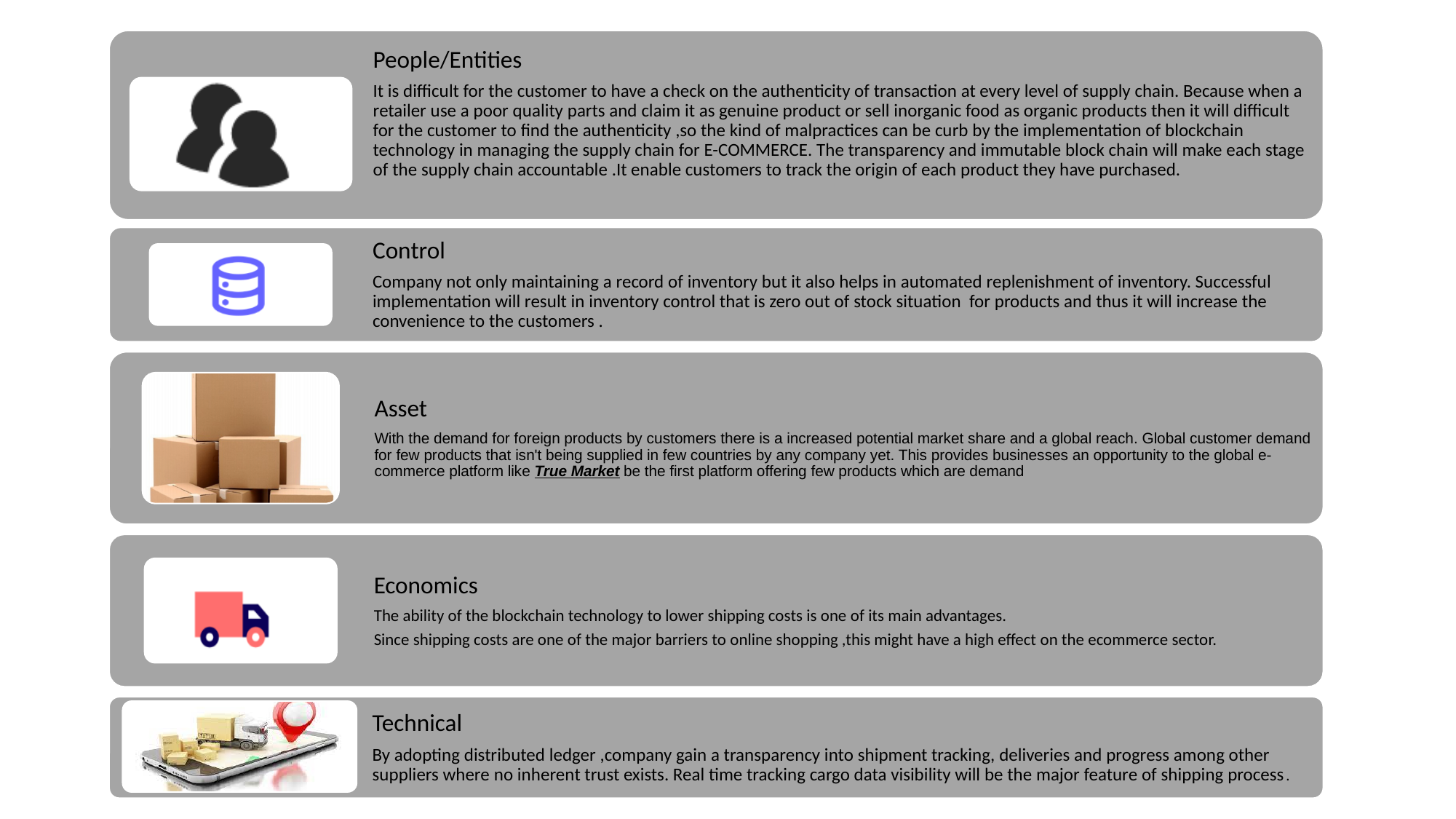

People/Entities
It is difficult for the customer to have a check on the authenticity of transaction at every level of supply chain. Because when a retailer use a poor quality parts and claim it as genuine product or sell inorganic food as organic products then it will difficult for the customer to find the authenticity ,so the kind of malpractices can be curb by the implementation of blockchain technology in managing the supply chain for E-COMMERCE. The transparency and immutable block chain will make each stage of the supply chain accountable .It enable customers to track the origin of each product they have purchased.

Control
Company not only maintaining a record of inventory but it also helps in automated replenishment of inventory. Successful implementation will result in inventory control that is zero out of stock situation  for products and thus it will increase the convenience to the customers .
Asset
With the demand for foreign products by customers there is a increased potential market share and a global reach. Global customer demand for few products that isn't being supplied in few countries by any company yet. This provides businesses an opportunity to the global e-commerce platform like True Market be the first platform offering few products which are demand
Economics
The ability of the blockchain technology to lower shipping costs is one of its main advantages.
Since shipping costs are one of the major barriers to online shopping ,this might have a high effect on the ecommerce sector.
Technical
By adopting distributed ledger ,company gain a transparency into shipment tracking, deliveries and progress among other suppliers where no inherent trust exists. Real time tracking cargo data visibility will be the major feature of shipping process.
#